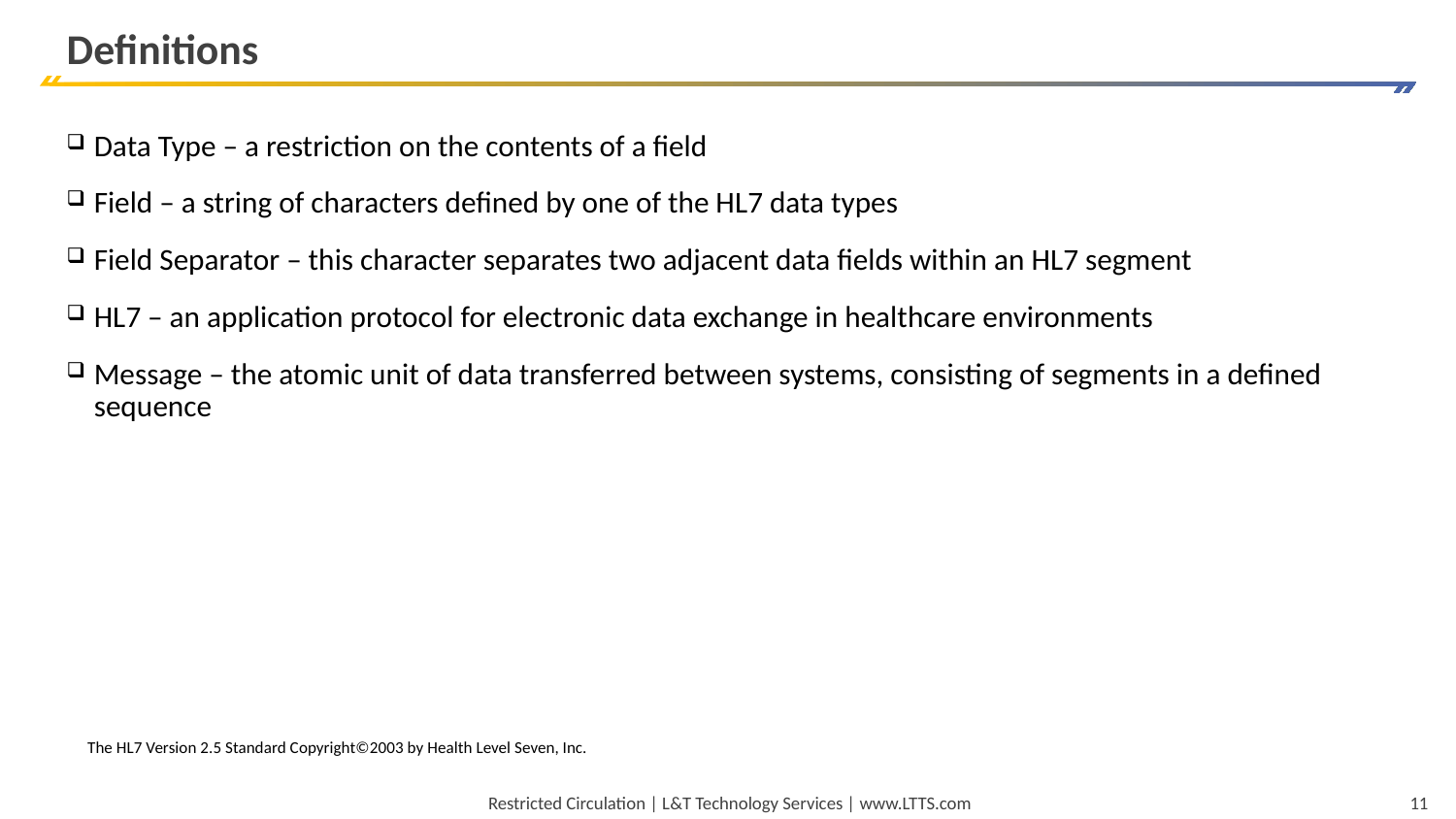

# Definitions
Data Type – a restriction on the contents of a field
Field – a string of characters defined by one of the HL7 data types
Field Separator – this character separates two adjacent data fields within an HL7 segment
HL7 – an application protocol for electronic data exchange in healthcare environments
Message – the atomic unit of data transferred between systems, consisting of segments in a defined sequence

The HL7 Version 2.5 Standard Copyright©2003 by Health Level Seven, Inc.